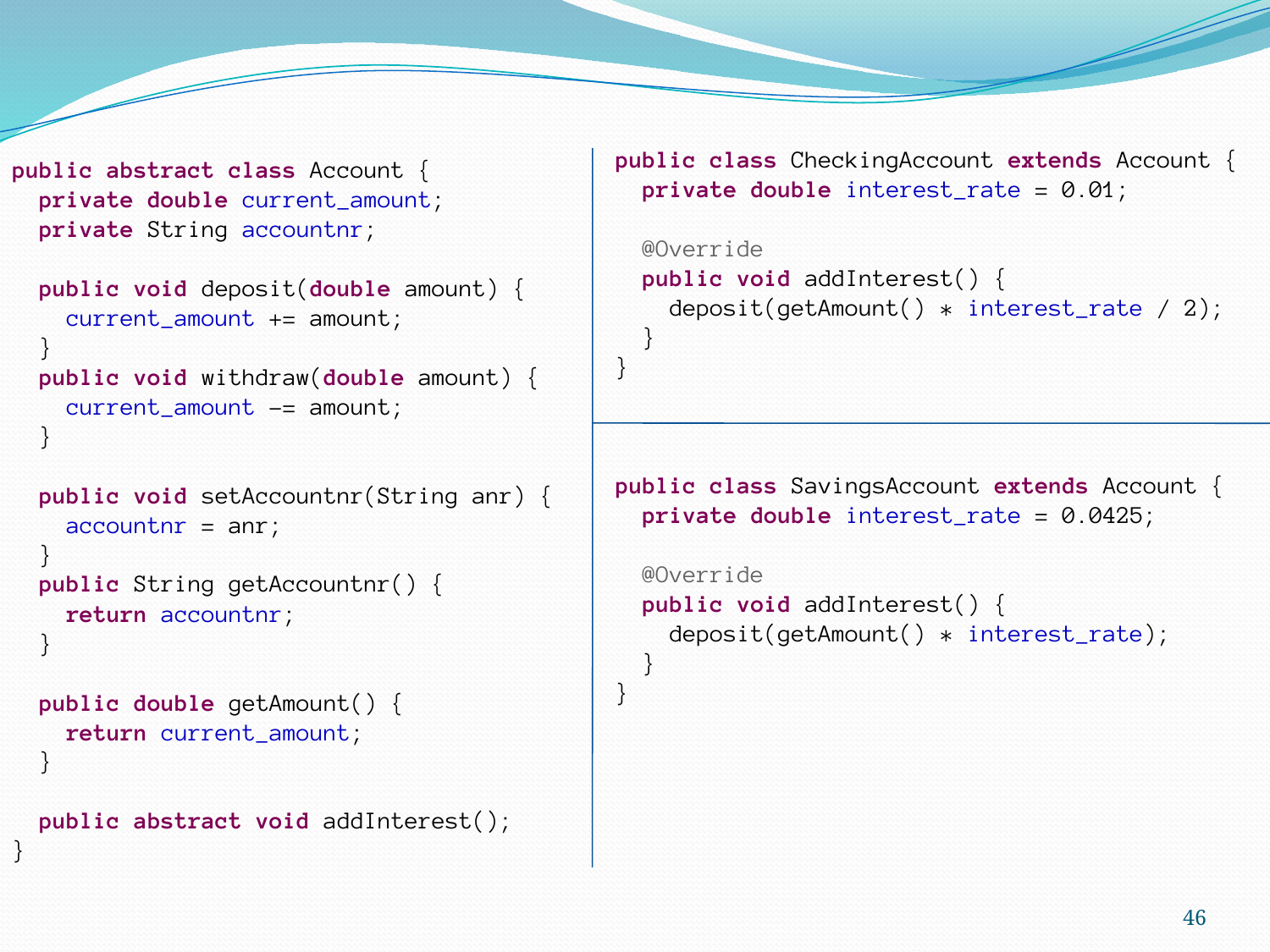

public class CheckingAccount extends Account {
  private double interest_rate = 0.01;

  @Override
  public void addInterest() {
    deposit(getAmount() * interest_rate / 2);
  }
}

public class SavingsAccount extends Account {
  private double interest_rate = 0.0425;

  @Override
  public void addInterest() {
    deposit(getAmount() * interest_rate);
  }
}

public abstract class Account {
  private double current_amount;
  private String accountnr;

  public void deposit(double amount) {
    current_amount += amount;
  }
  public void withdraw(double amount) {
    current_amount -= amount;
  }

  public void setAccountnr(String anr) {
    accountnr = anr;
  }
  public String getAccountnr() {
    return accountnr;
  }

  public double getAmount() {
    return current_amount;
  }

  public abstract void addInterest();
}
46